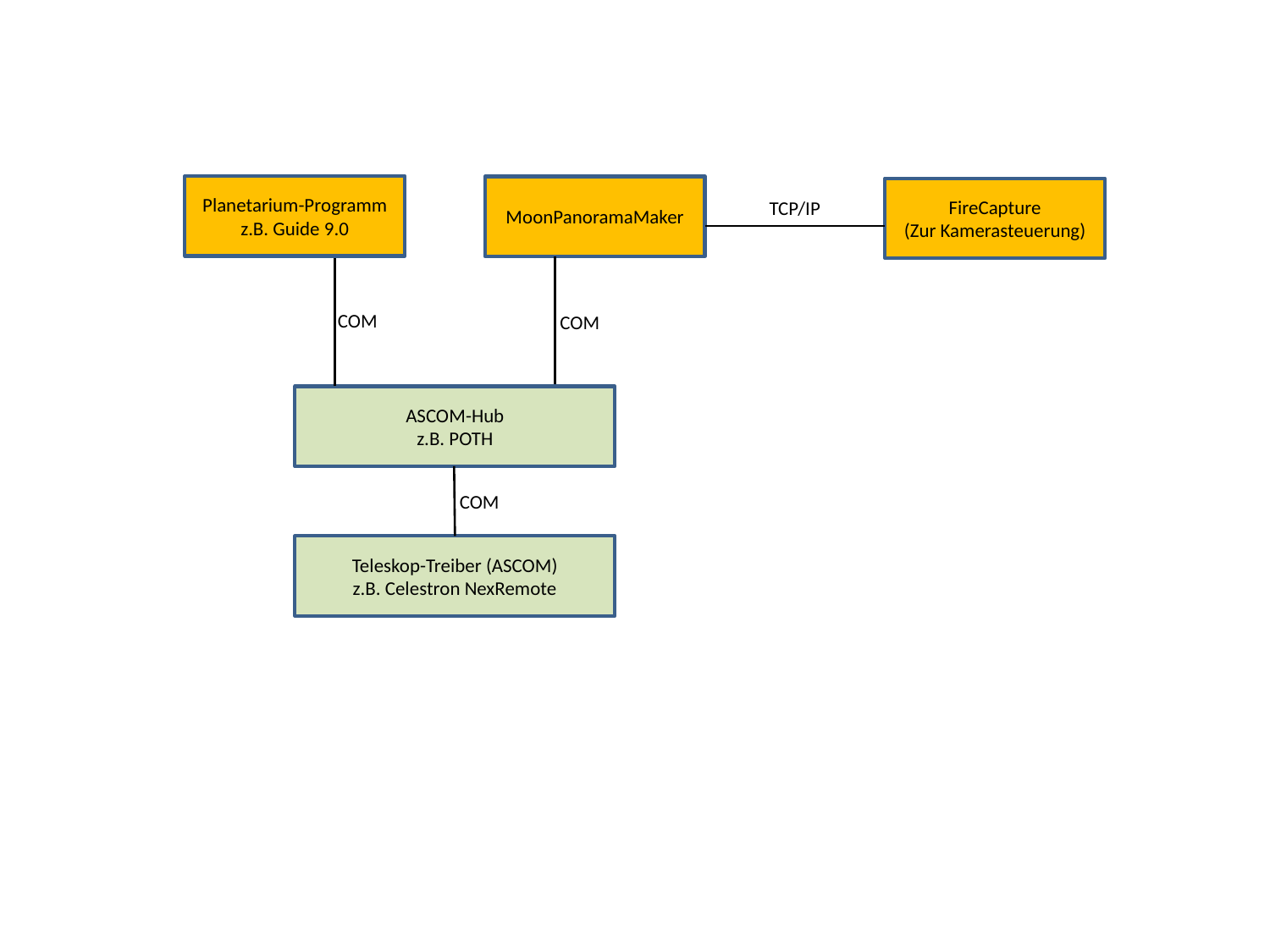

Planetarium-Programm
z.B. Guide 9.0
MoonPanoramaMaker
FireCapture
(Zur Kamerasteuerung)
TCP/IP
COM
COM
ASCOM-Hub
z.B. POTH
COM
Teleskop-Treiber (ASCOM)
z.B. Celestron NexRemote